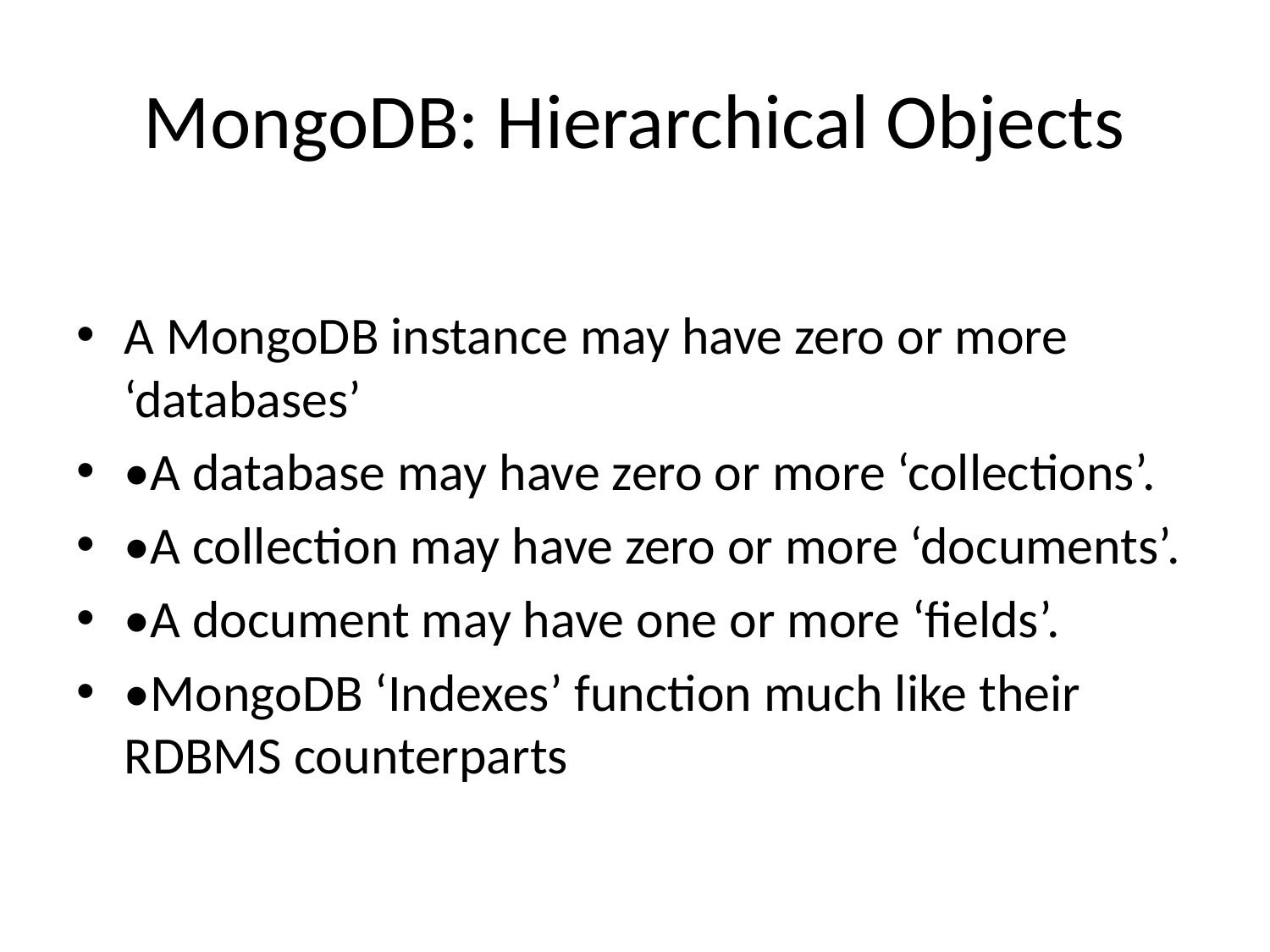

# MongoDB: Hierarchical Objects

A MongoDB instance may have zero or more ‘databases’
•A database may have zero or more ‘collections’.
•A collection may have zero or more ‘documents’.
•A document may have one or more ‘fields’.
•MongoDB ‘Indexes’ function much like their RDBMS counterparts